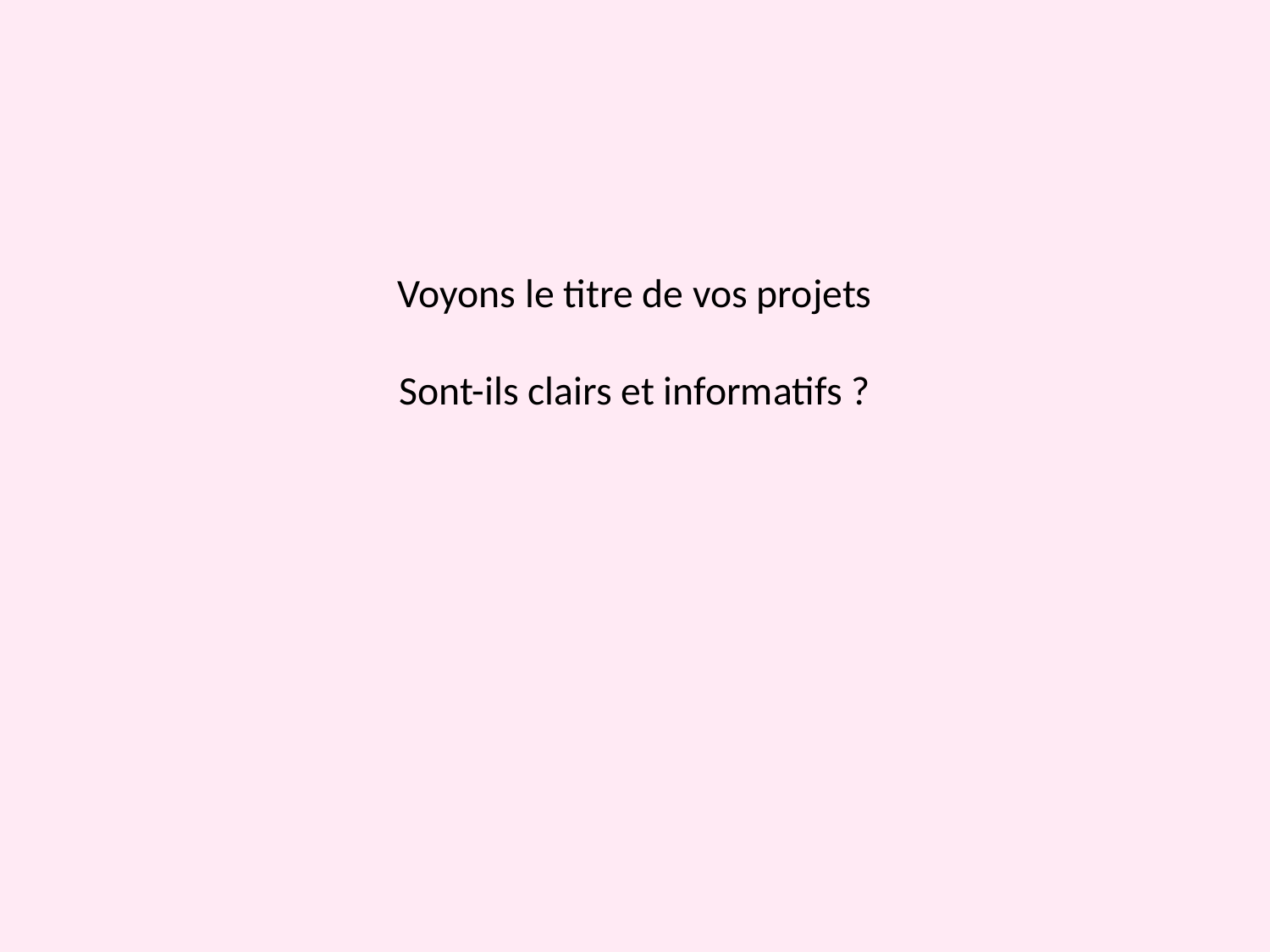

# Voyons le titre de vos projets Sont-ils clairs et informatifs ?